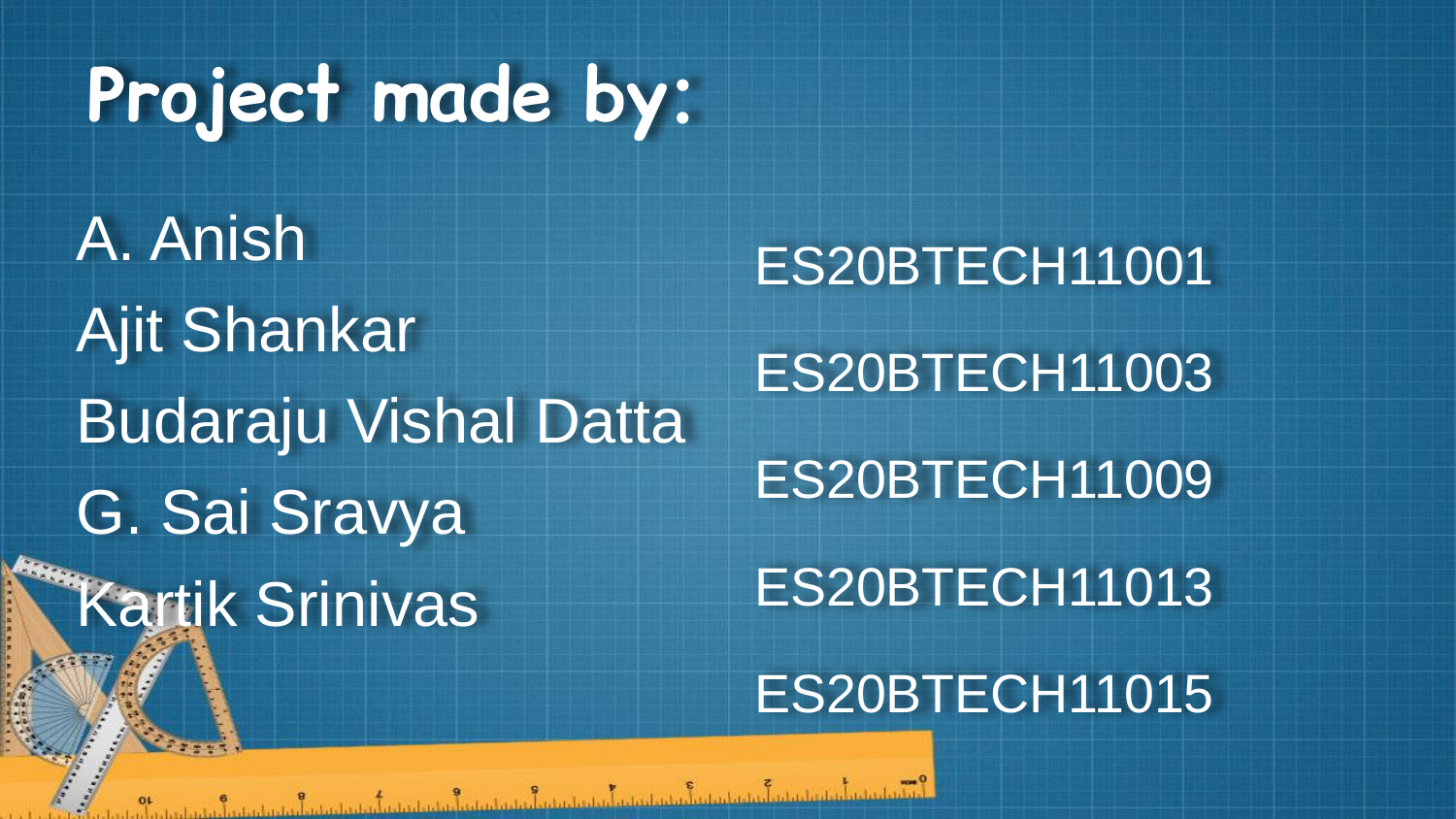

# Project made by:

A. Anish
Ajit Shankar
Budaraju Vishal Datta
G. Sai Sravya
Kartik Srinivas

ES20BTECH11001
ES20BTECH11003
ES20BTECH11009
ES20BTECH11013
ES20BTECH11015